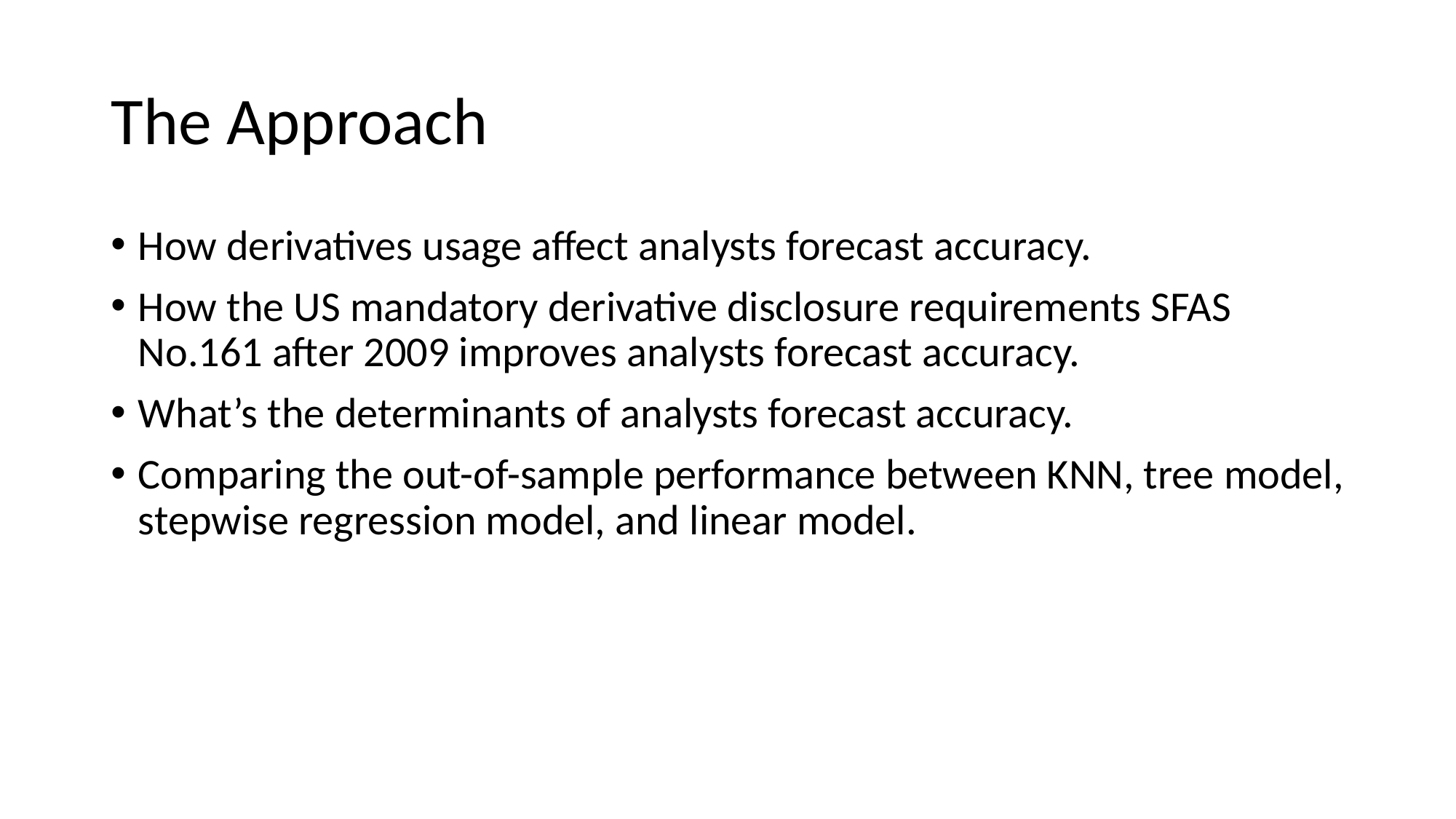

# The Approach
How derivatives usage affect analysts forecast accuracy.
How the US mandatory derivative disclosure requirements SFAS No.161 after 2009 improves analysts forecast accuracy.
What’s the determinants of analysts forecast accuracy.
Comparing the out-of-sample performance between KNN, tree model, stepwise regression model, and linear model.